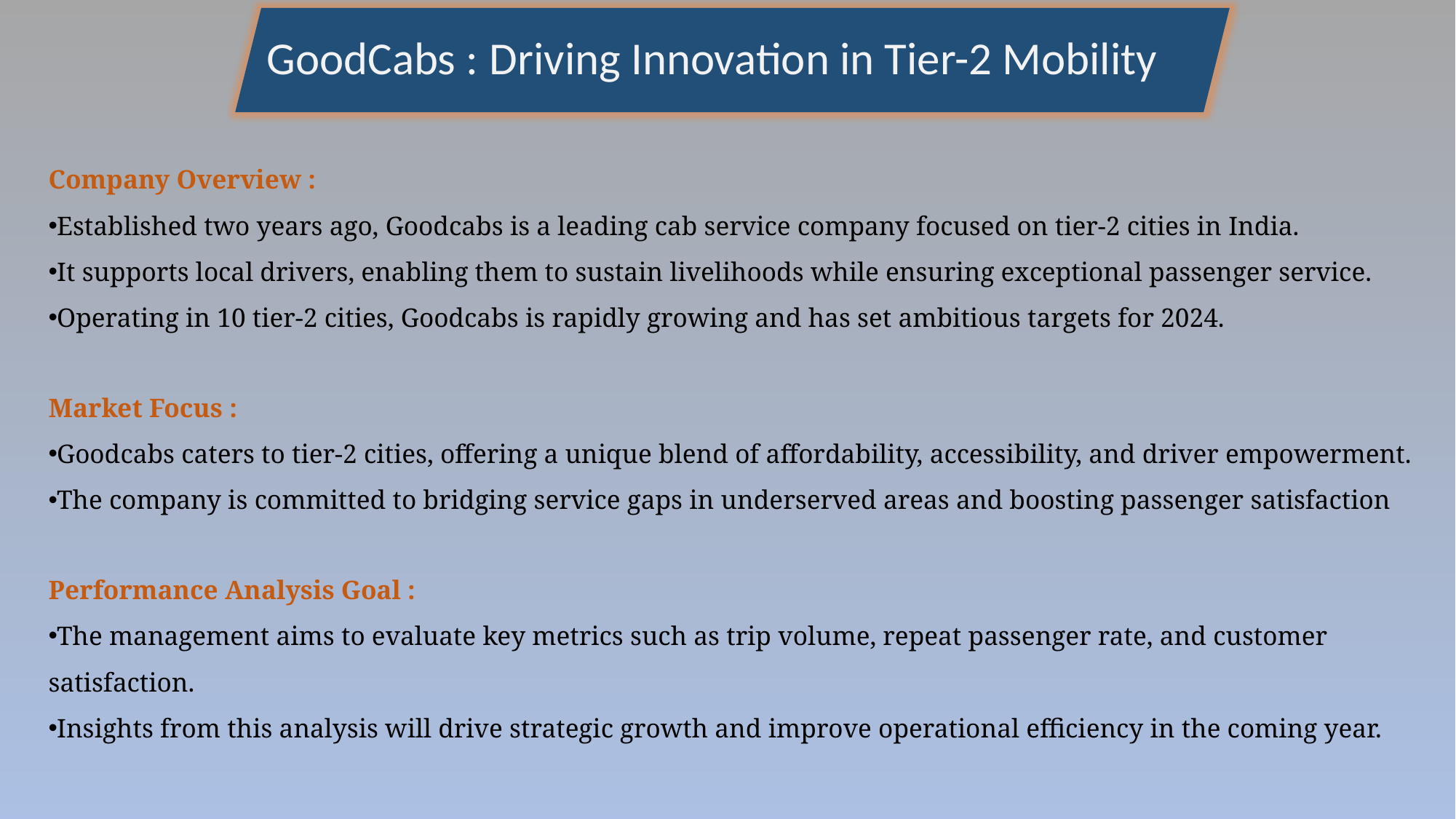

# GoodCabs : Driving Innovation in Tier-2 Mobility

Company Overview :
Established two years ago, Goodcabs is a leading cab service company focused on tier-2 cities in India.
It supports local drivers, enabling them to sustain livelihoods while ensuring exceptional passenger service.
Operating in 10 tier-2 cities, Goodcabs is rapidly growing and has set ambitious targets for 2024.

Market Focus :
Goodcabs caters to tier-2 cities, offering a unique blend of affordability, accessibility, and driver empowerment.
The company is committed to bridging service gaps in underserved areas and boosting passenger satisfaction

Performance Analysis Goal :
The management aims to evaluate key metrics such as trip volume, repeat passenger rate, and customer satisfaction.
Insights from this analysis will drive strategic growth and improve operational efficiency in the coming year.